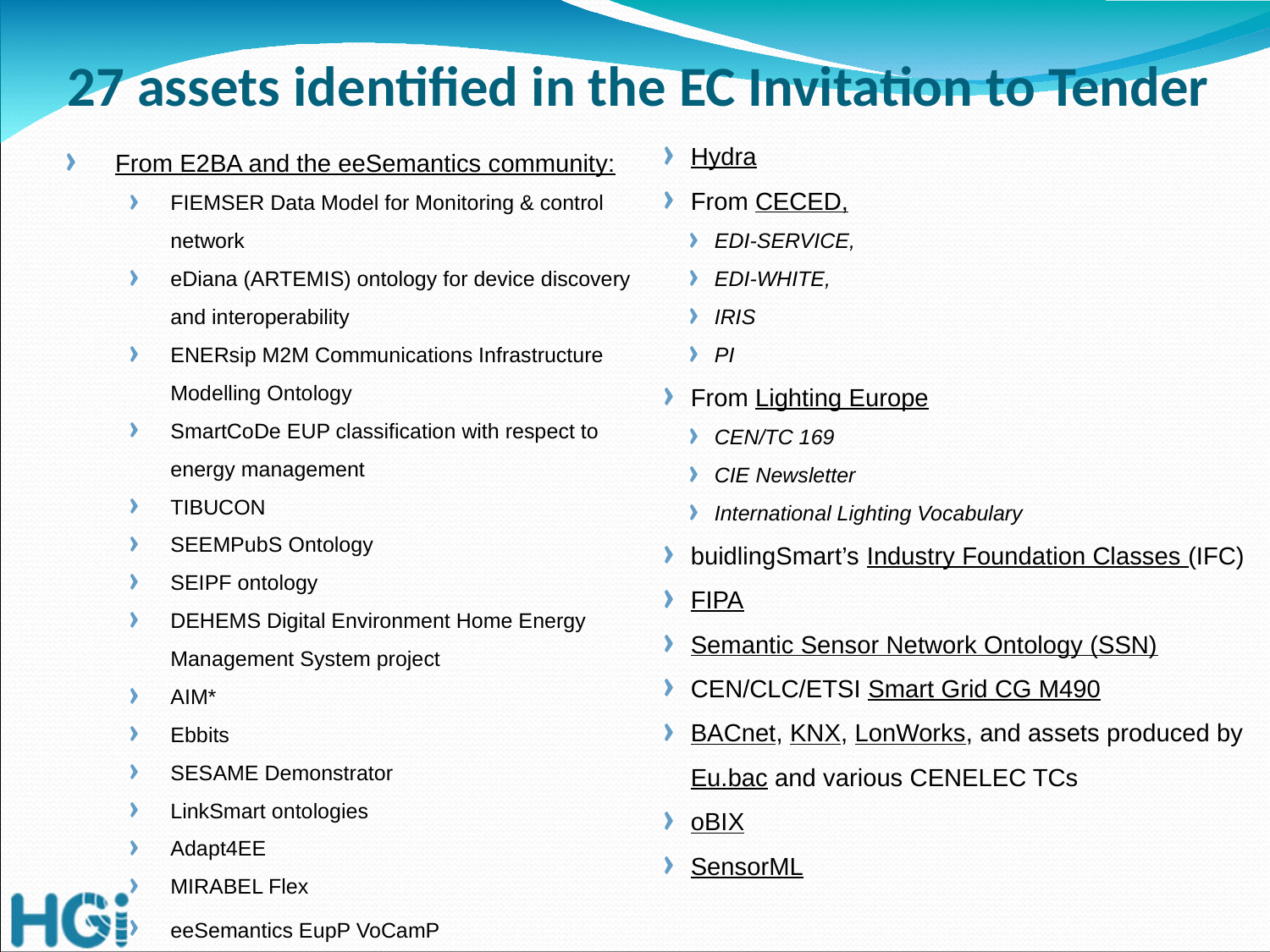

# 27 assets identified in the EC Invitation to Tender
From E2BA and the eeSemantics community:
FIEMSER Data Model for Monitoring & control network
eDiana (ARTEMIS) ontology for device discovery and interoperability
ENERsip M2M Communications Infrastructure Modelling Ontology
SmartCoDe EUP classification with respect to energy management
TIBUCON
SEEMPubS Ontology
SEIPF ontology
DEHEMS Digital Environment Home Energy Management System project
AIM*
Ebbits
SESAME Demonstrator
LinkSmart ontologies
Adapt4EE
MIRABEL Flex
eeSemantics EupP VoCamP
Hydra
From CECED,
EDI-SERVICE,
EDI-WHITE,
IRIS
PI
From Lighting Europe
CEN/TC 169
CIE Newsletter
International Lighting Vocabulary
buidlingSmart’s Industry Foundation Classes (IFC)
FIPA
Semantic Sensor Network Ontology (SSN)
CEN/CLC/ETSI Smart Grid CG M490
BACnet, KNX, LonWorks, and assets produced by Eu.bac and various CENELEC TCs
oBIX
SensorML